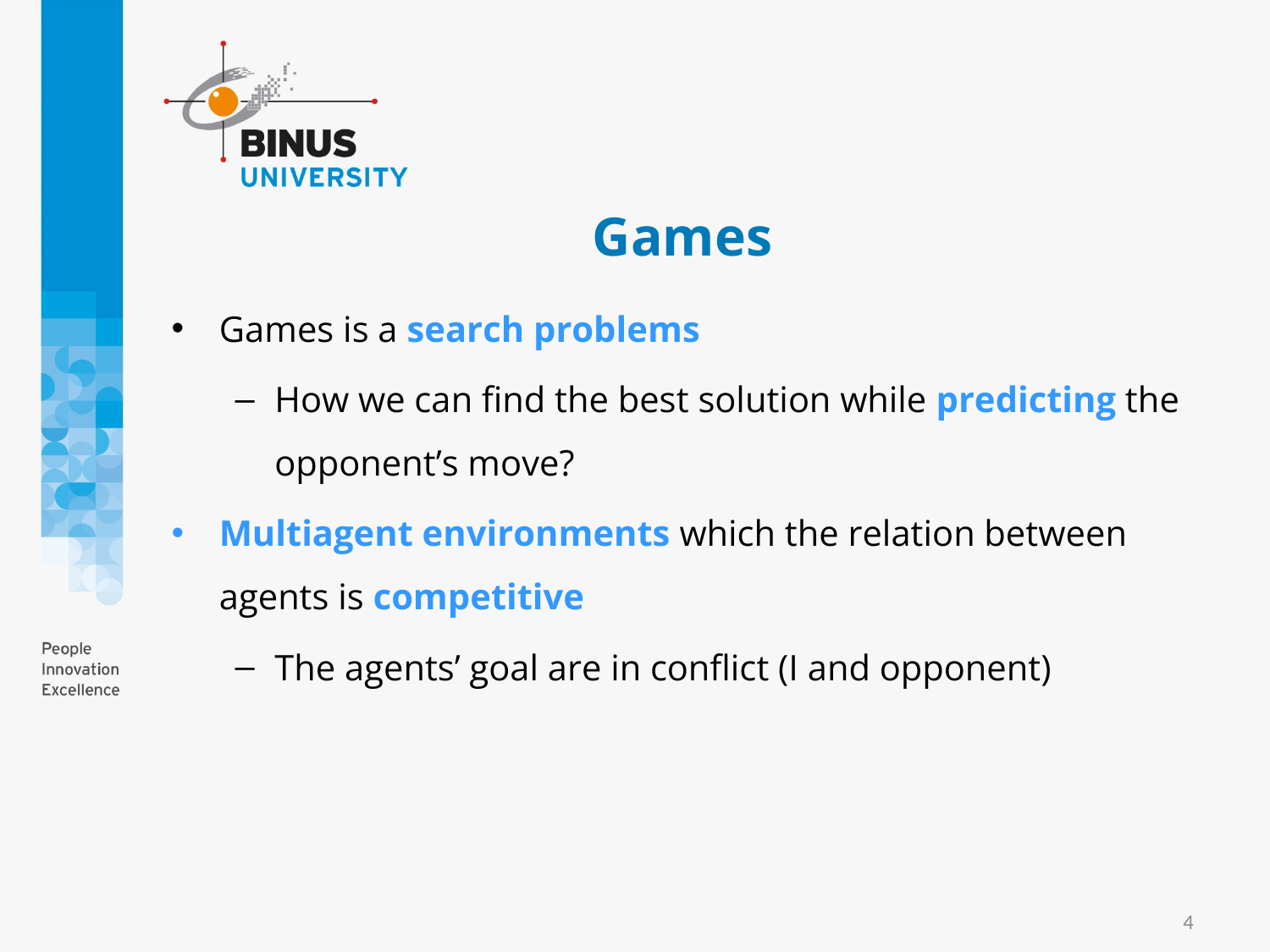

# Games
Games is a search problems
How we can find the best solution while predicting the opponent’s move?
Multiagent environments which the relation between agents is competitive
The agents’ goal are in conflict (I and opponent)

4